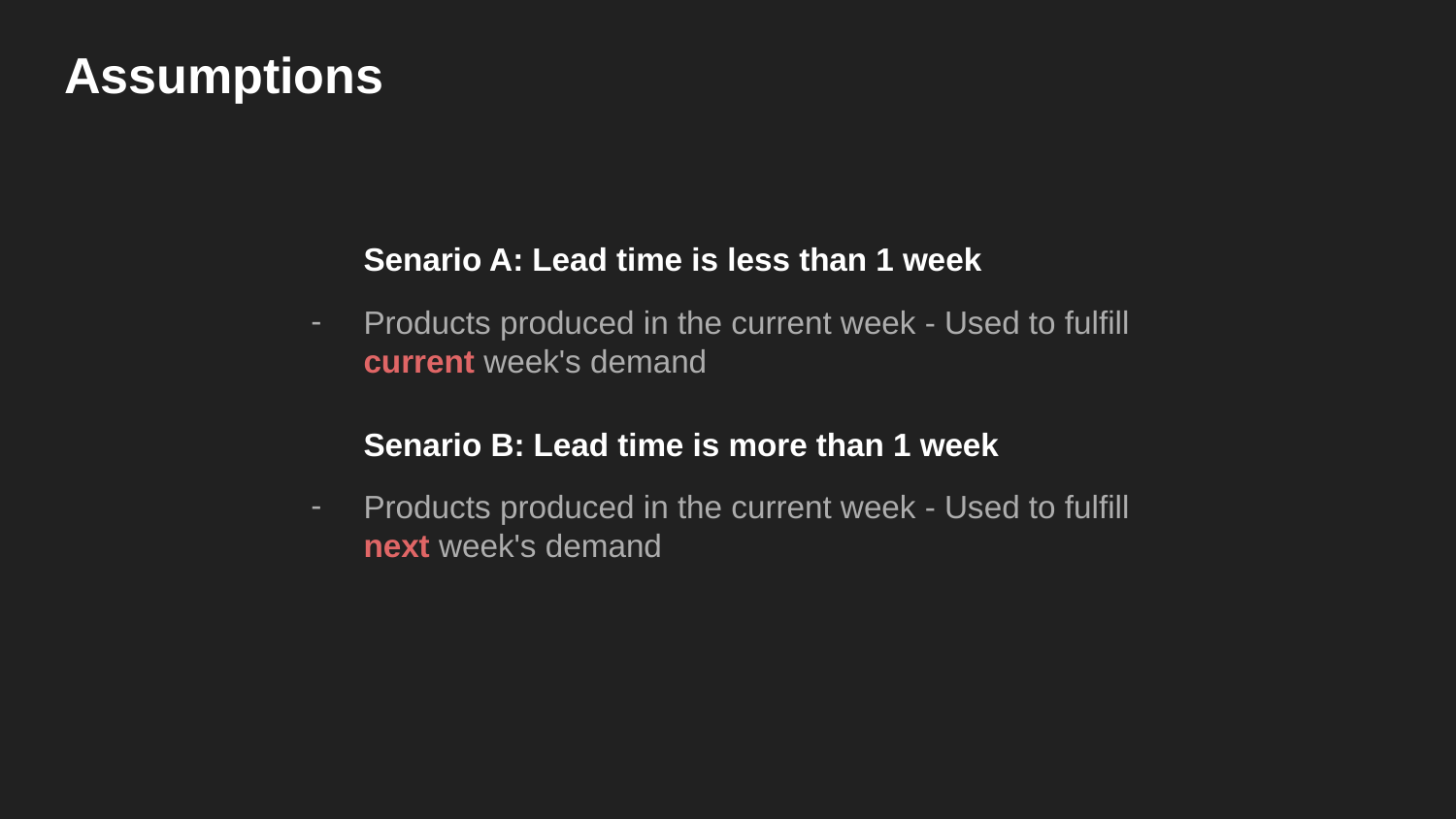

# Assumptions
Senario A: Lead time is less than 1 week
Products produced in the current week - Used to fulfill current week's demand

Senario B: Lead time is more than 1 week
Products produced in the current week - Used to fulfill next week's demand